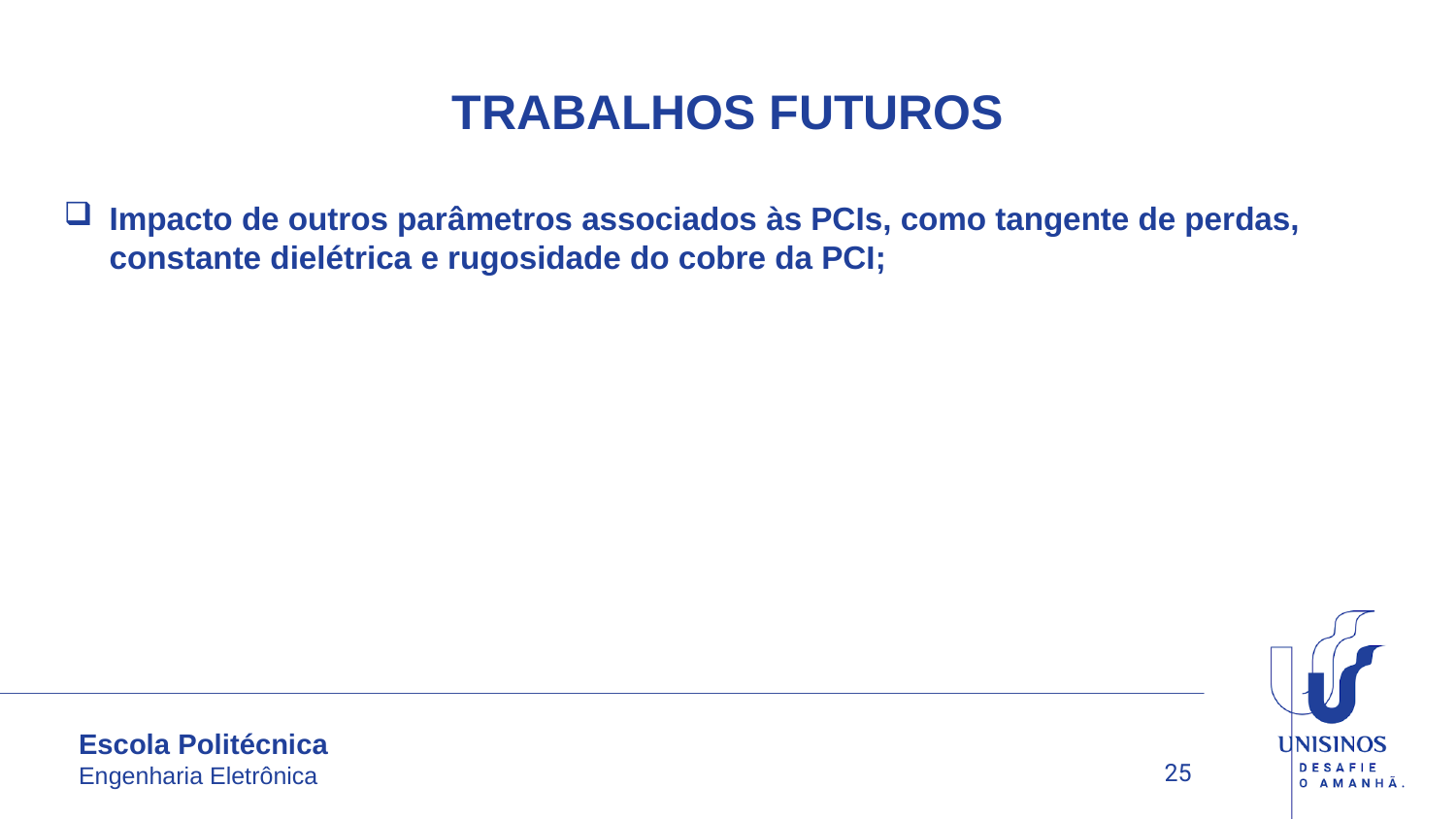

# TRABALHOS FUTUROS
Impacto de outros parâmetros associados às PCIs, como tangente de perdas, constante dielétrica e rugosidade do cobre da PCI;

25